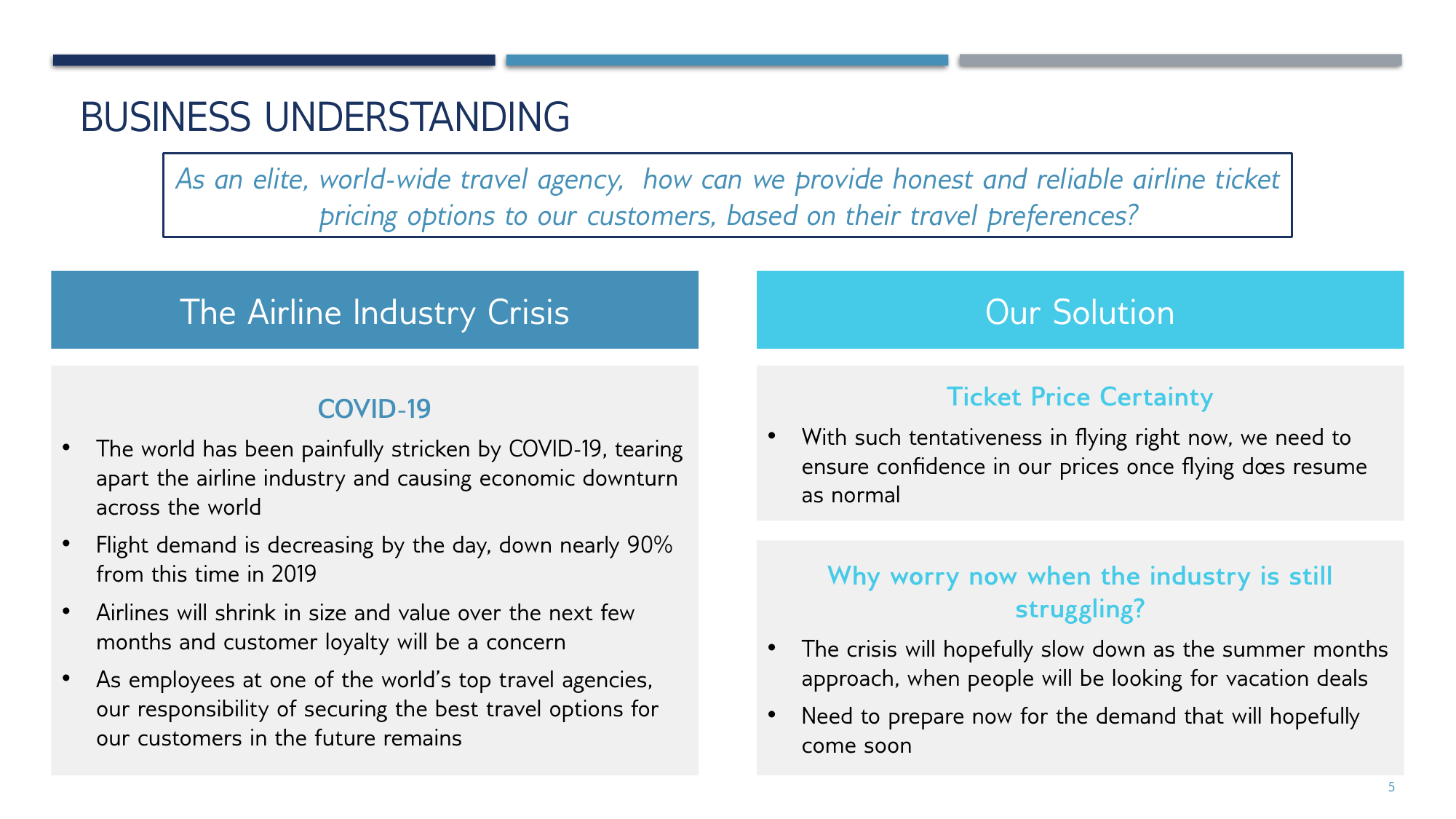

Business understanding
Business understanding
As an elite, world-wide travel agency,  how can we provide honest and reliable airline ticket pricing options to our customers, based on their travel preferences?
The Airline Industry Crisis
Our Solution
COVID-19
The world has been painfully stricken by COVID-19, tearing apart the airline industry and causing economic downturn across the world
Flight demand is decreasing by the day, down nearly 90% from this time in 2019
Airlines will shrink in size and value over the next few months and customer loyalty will be a concern
As employees at one of the world’s top travel agencies, our responsibility of securing the best travel options for our customers in the future remains
Ticket Price Certainty
With such tentativeness in flying right now, we need to ensure confidence in our prices once flying does resume as normal
Why worry now when the industry is still struggling?
The crisis will hopefully slow down as the summer months approach, when people will be looking for vacation deals
Need to prepare now for the demand that will hopefully come soon
5